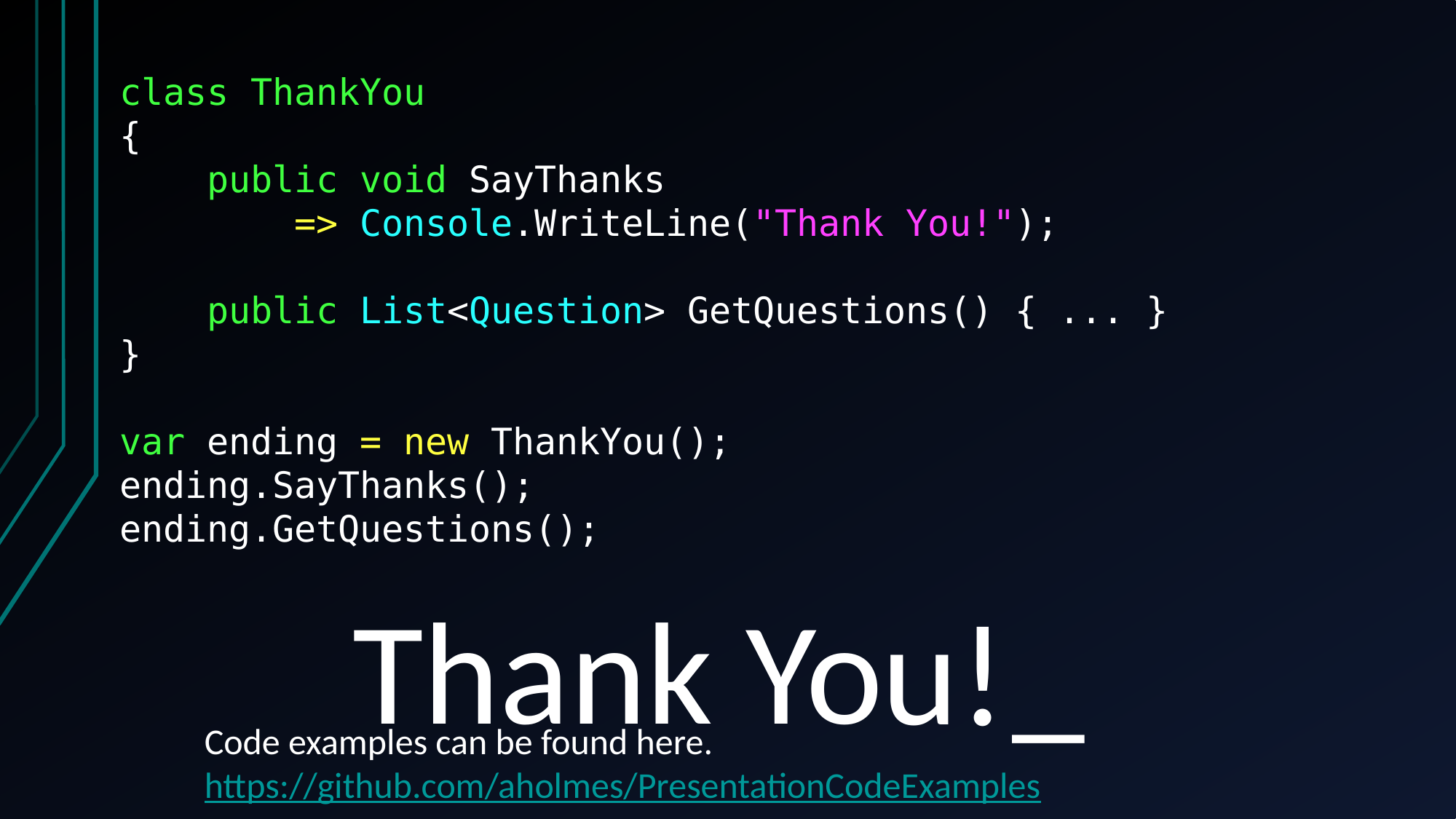

class ThankYou
{
    public void SayThanks
        => Console.WriteLine("Thank You!");

    public List<Question> GetQuestions() { ... }
}

var ending = new ThankYou();
ending.SayThanks();
ending.GetQuestions();
a
Y
T
h
n
k
o
_
u
!
Code examples can be found here.
https://github.com/aholmes/PresentationCodeExamples